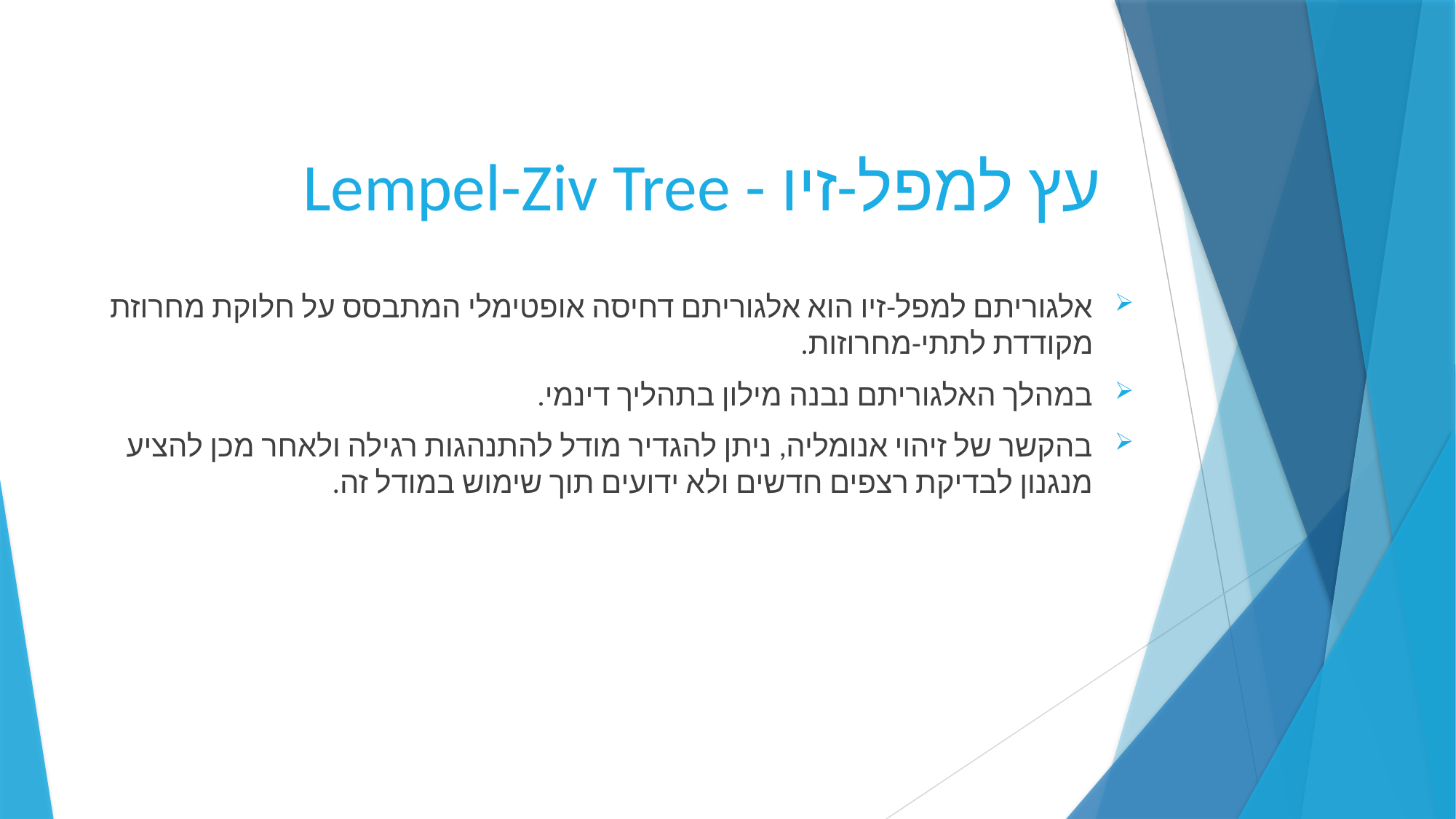

# עץ למפל-זיו - Lempel-Ziv Tree

אלגוריתם למפל-זיו הוא אלגוריתם דחיסה אופטימלי המתבסס על חלוקת מחרוזת מקודדת לתתי-מחרוזות.
במהלך האלגוריתם נבנה מילון בתהליך דינמי.
בהקשר של זיהוי אנומליה, ניתן להגדיר מודל להתנהגות רגילה ולאחר מכן להציע מנגנון לבדיקת רצפים חדשים ולא ידועים תוך שימוש במודל זה.